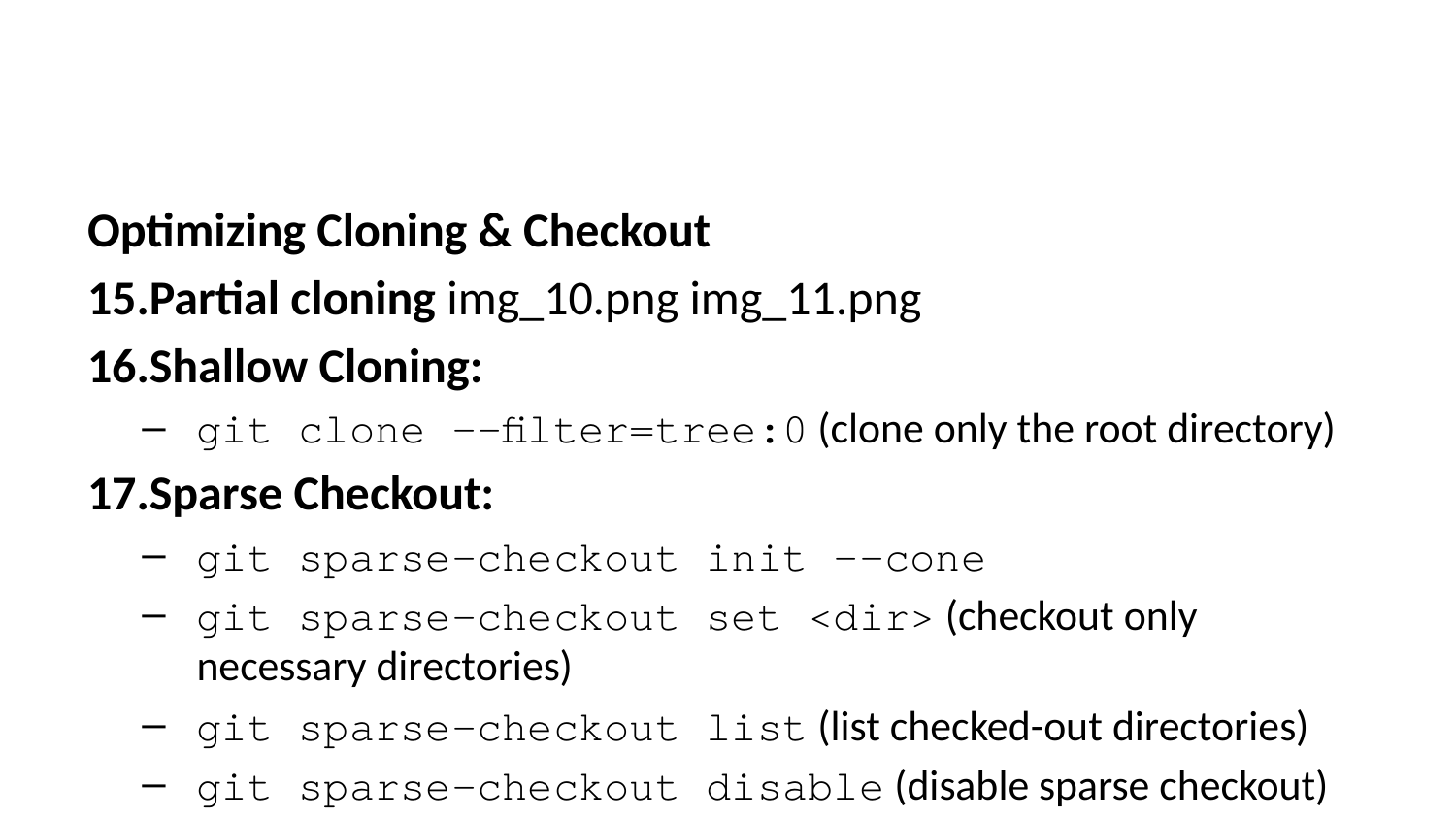

Optimizing Cloning & Checkout
Partial cloning img_10.png img_11.png
Shallow Cloning:
git clone --filter=tree:0 (clone only the root directory)
Sparse Checkout:
git sparse-checkout init --cone
git sparse-checkout set <dir> (checkout only necessary directories)
git sparse-checkout list (list checked-out directories)
git sparse-checkout disable (disable sparse checkout)